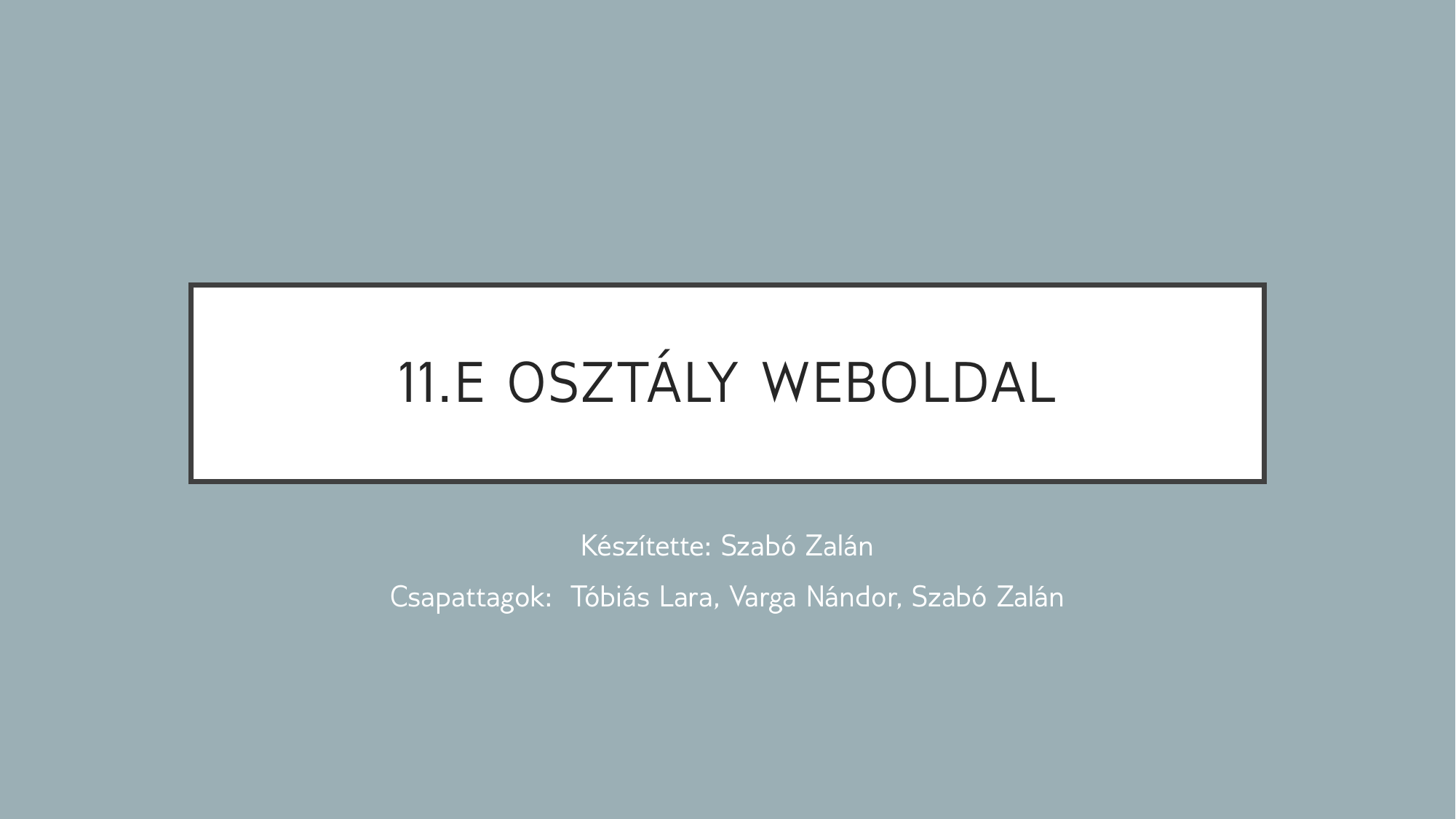

# 11.E osztály weboldal
Készítette: Szabó Zalán
Csapattagok:  Tóbiás Lara, Varga Nándor, Szabó Zalán